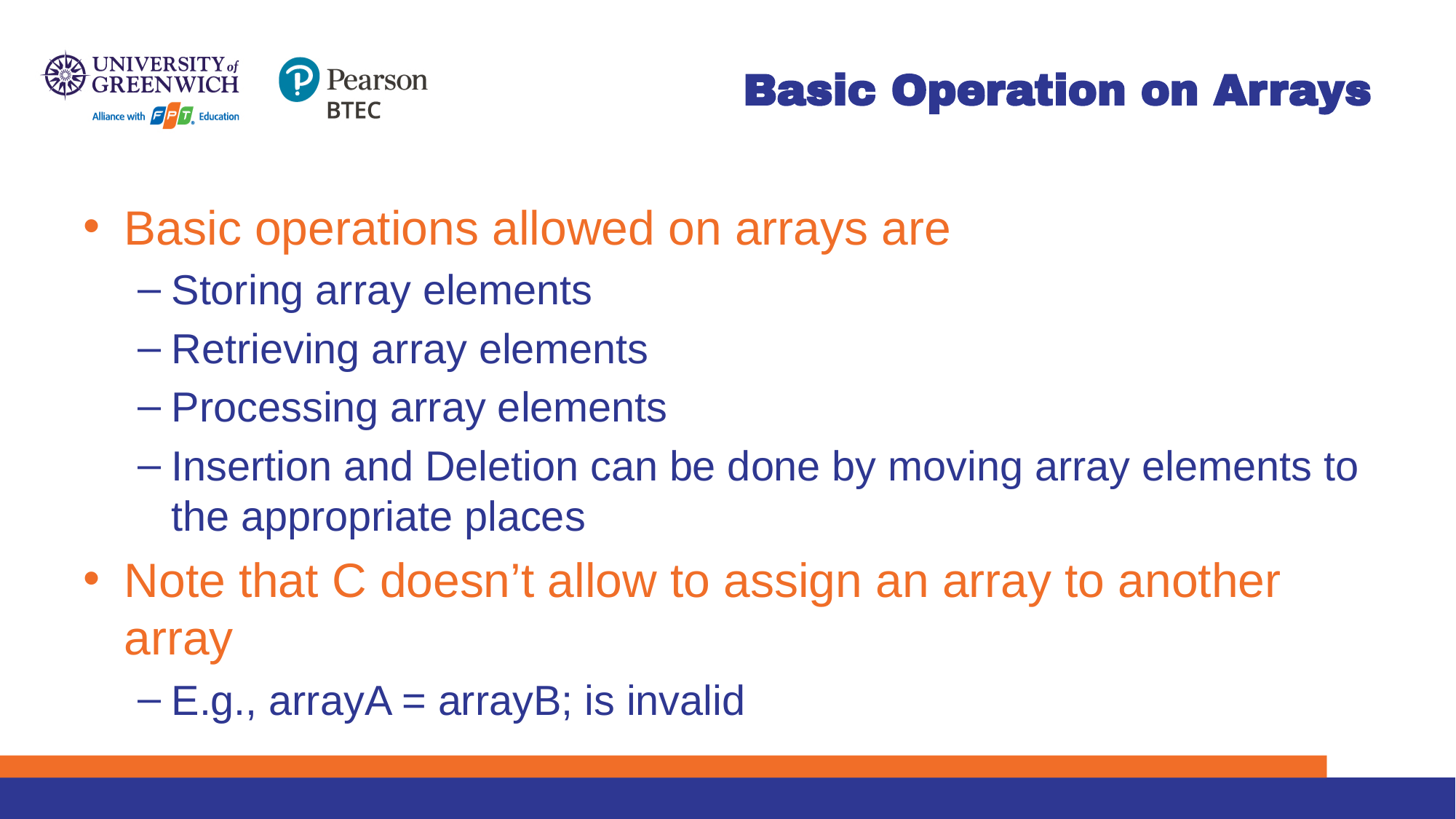

# Basic Operation on Arrays
Basic operations allowed on arrays are
Storing array elements
Retrieving array elements
Processing array elements
Insertion and Deletion can be done by moving array elements to the appropriate places
Note that C doesn’t allow to assign an array to another array
E.g., arrayA = arrayB; is invalid